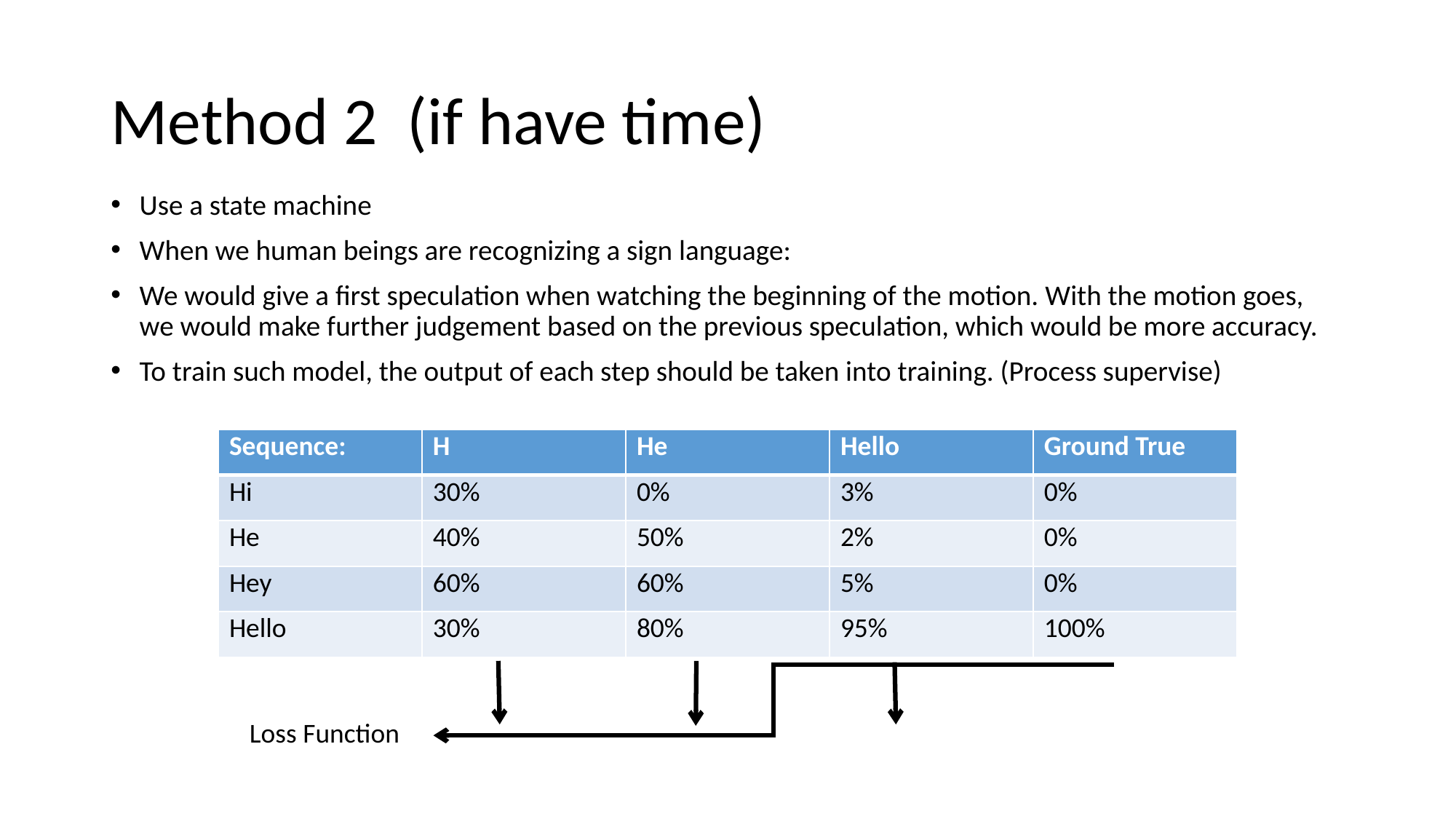

# Method 2  (if have time)
Use a state machine
When we human beings are recognizing a sign language:
We would give a first speculation when watching the beginning of the motion. With the motion goes, we would make further judgement based on the previous speculation, which would be more accuracy.
To train such model, the output of each step should be taken into training. (Process supervise)
| Sequence: | H | He | Hello | Ground True |
| --- | --- | --- | --- | --- |
| Hi | 30% | 0% | 3% | 0% |
| He | 40% | 50% | 2% | 0% |
| Hey | 60% | 60% | 5% | 0% |
| Hello | 30% | 80% | 95% | 100% |
Loss Function